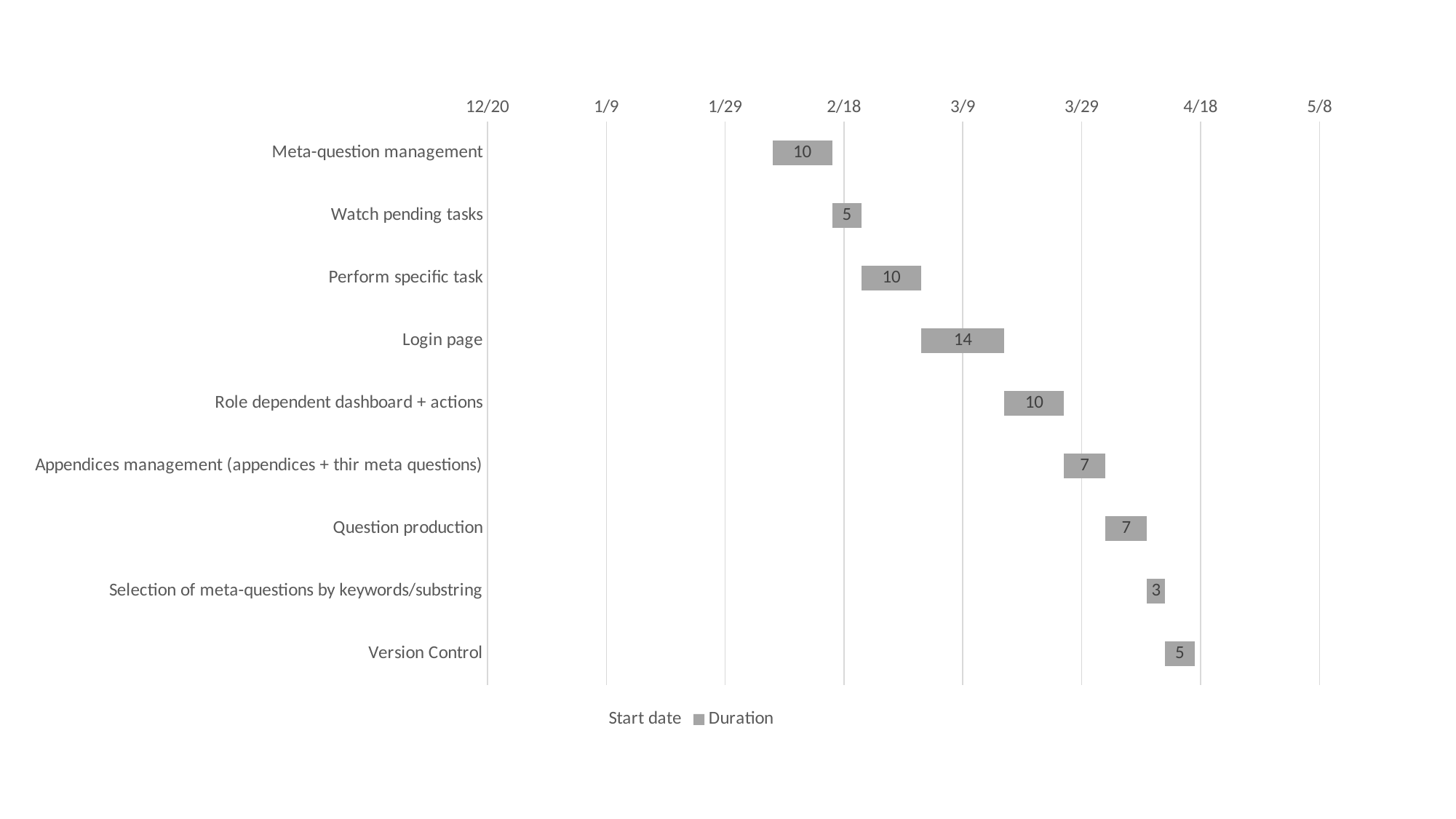

### Chart

| Category | Start date | Duration |
|---|---|---|
| Meta-question management | 45328.0 | 10.0 |
| Watch pending tasks | 45338.0 | 5.0 |
| Perform specific task | 45343.0 | 10.0 |
| Login page | 45353.0 | 14.0 |
| Role dependent dashboard + actions | 45367.0 | 10.0 |
| Appendices management (appendices + thir meta questions) | 45377.0 | 7.0 |
| Question production | 45384.0 | 7.0 |
| Selection of meta-questions by keywords/substring | 45391.0 | 3.0 |
| Version Control | 45394.0 | 5.0 |